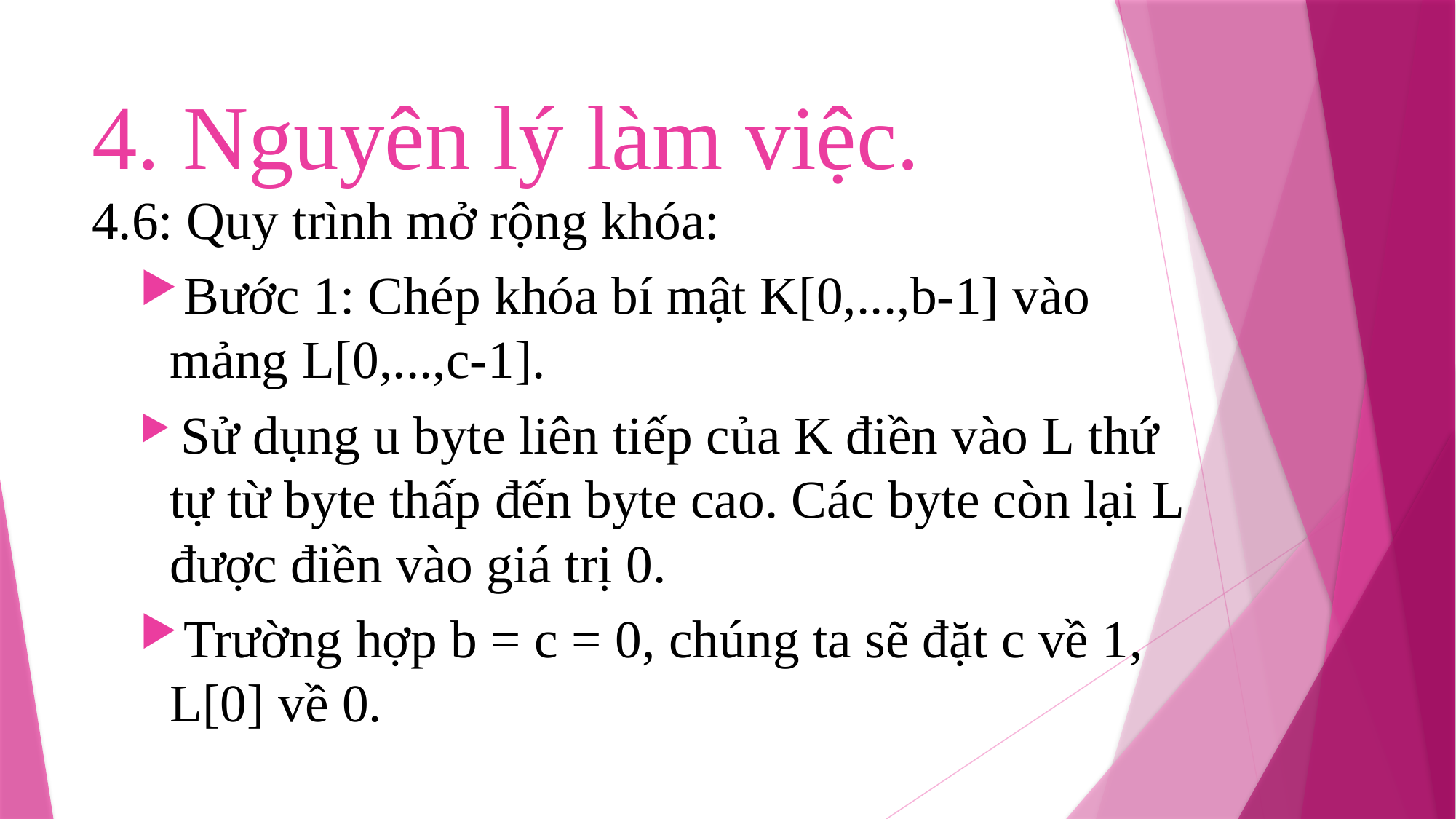

# 4. Nguyên lý làm việc.
4.6: Quy trình mở rộng khóa:
 Bước 1: Chép khóa bí mật K[0,...,b-1] vào mảng L[0,...,c-1].
 Sử dụng u byte liên tiếp của K điền vào L thứ tự từ byte thấp đến byte cao. Các byte còn lại L được điền vào giá trị 0.
 Trường hợp b = c = 0, chúng ta sẽ đặt c về 1, L[0] về 0.